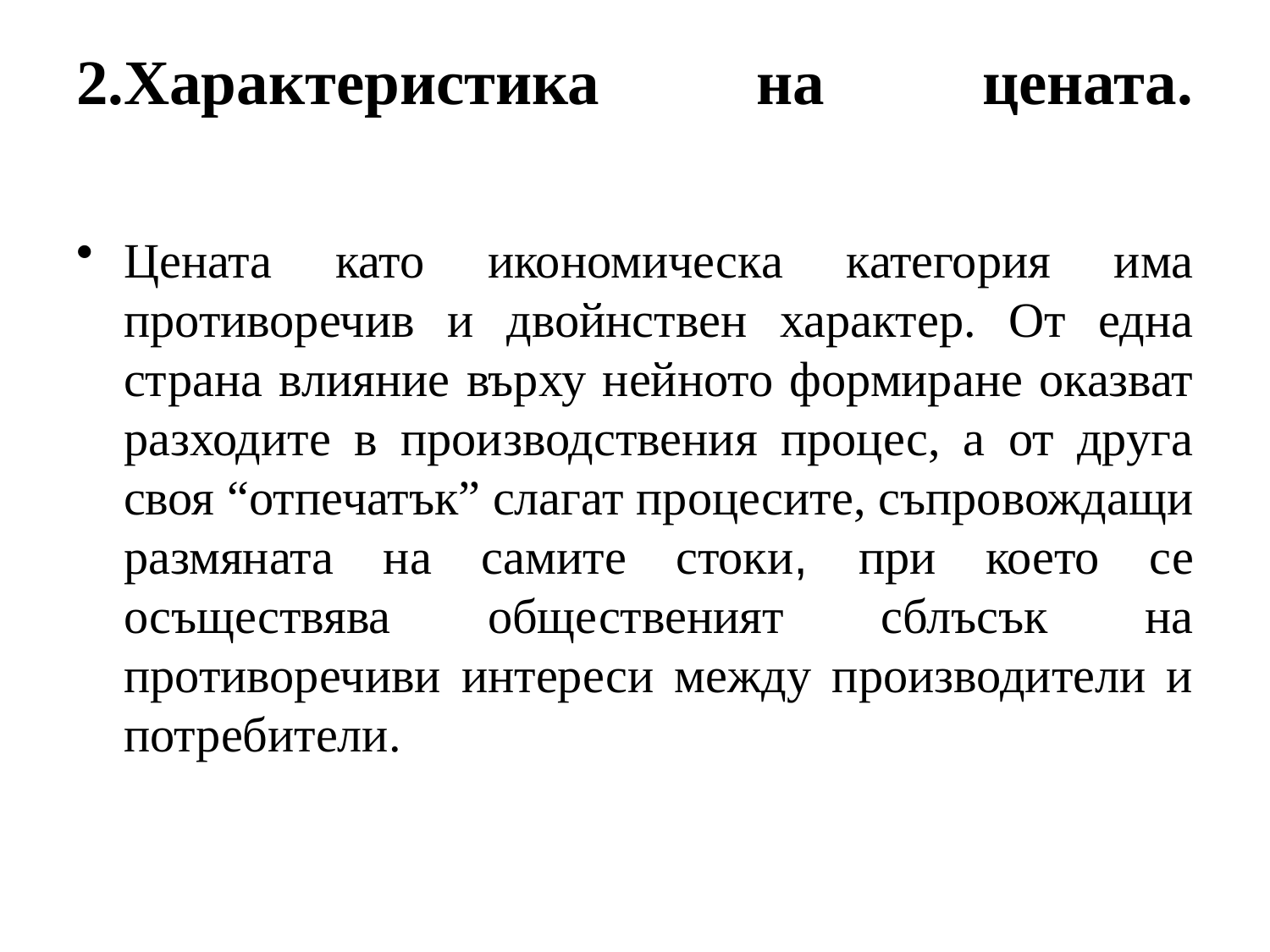

# 2.Характеристика на цената.
Цената като икономическа категория има противоречив и двойнствен характер. От една страна влияние върху нейното формиране оказват разходите в производствения процес, а от друга своя “отпечатък” слагат процесите, съпровождащи размяната на самите стоки, при което се осъществява общественият сблъсък на противоречиви интереси между производители и потребители.